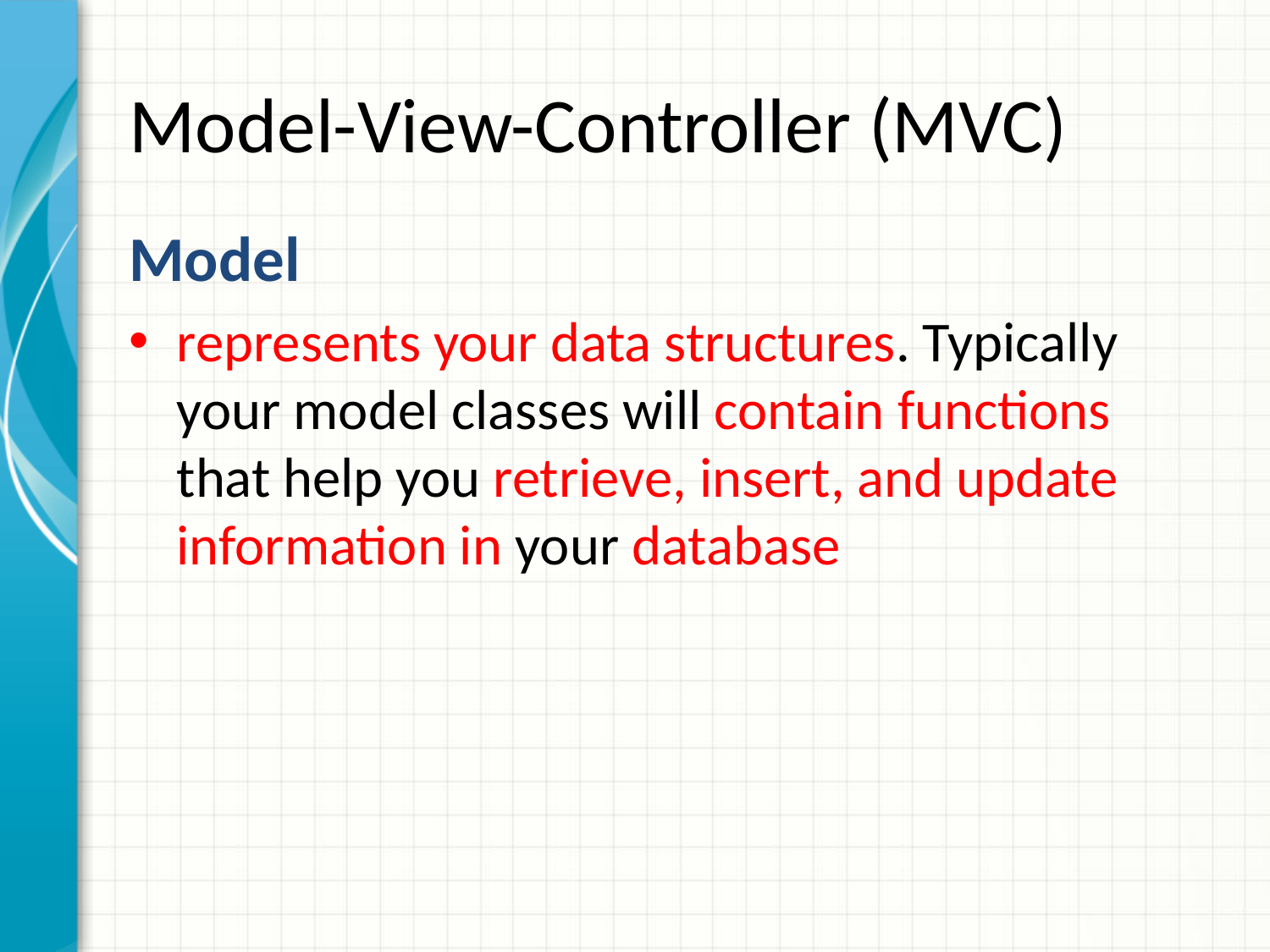

# Model-View-Controller (MVC)
Model
represents your data structures. Typically your model classes will contain functions that help you retrieve, insert, and update information in your database